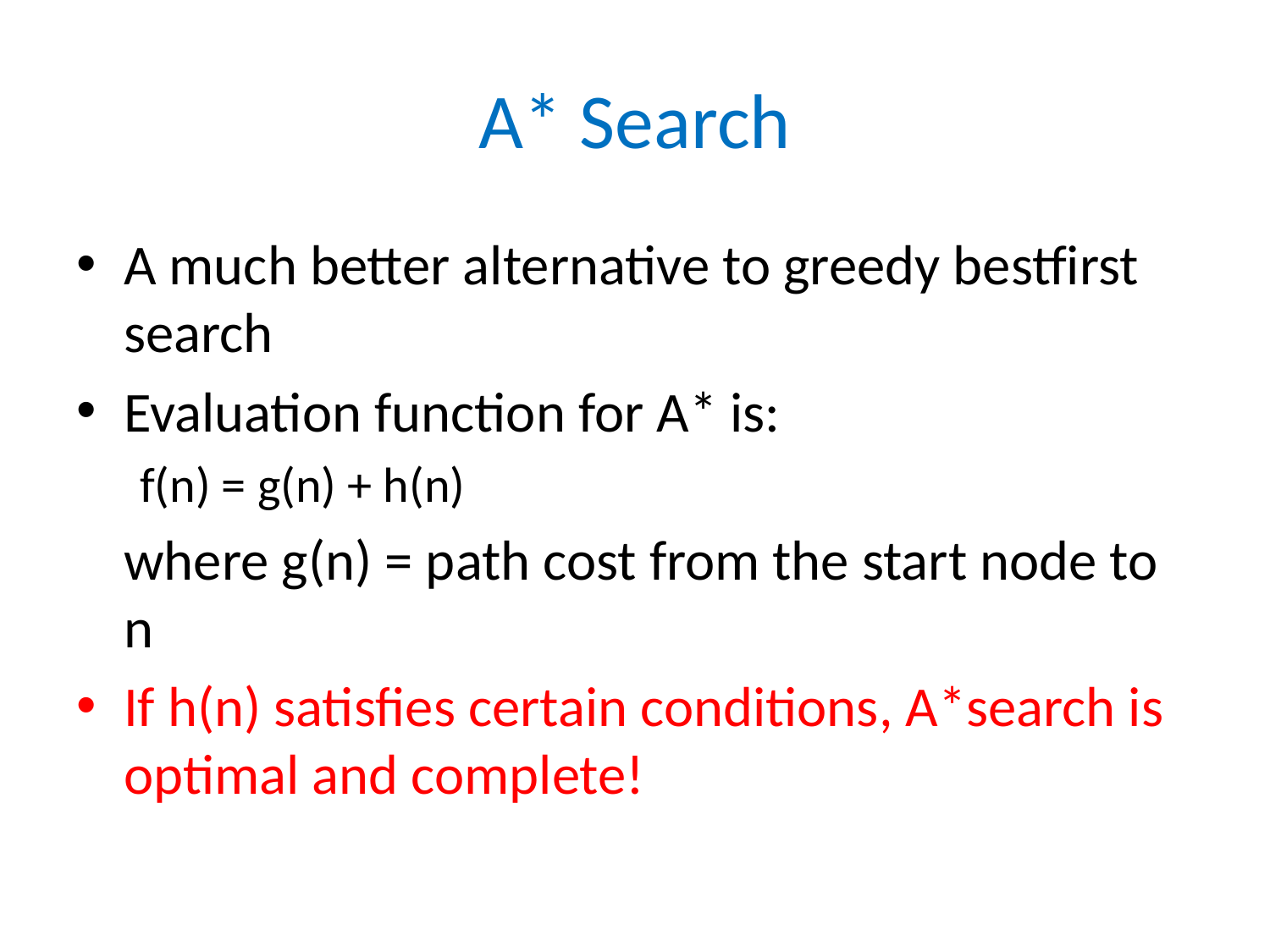

# A* Search
A much better alternative to greedy bestfirst search
Evaluation function for A* is:
f(n) = g(n) + h(n)
	where g(n) = path cost from the start node to n
If h(n) satisfies certain conditions, A*search is optimal and complete!